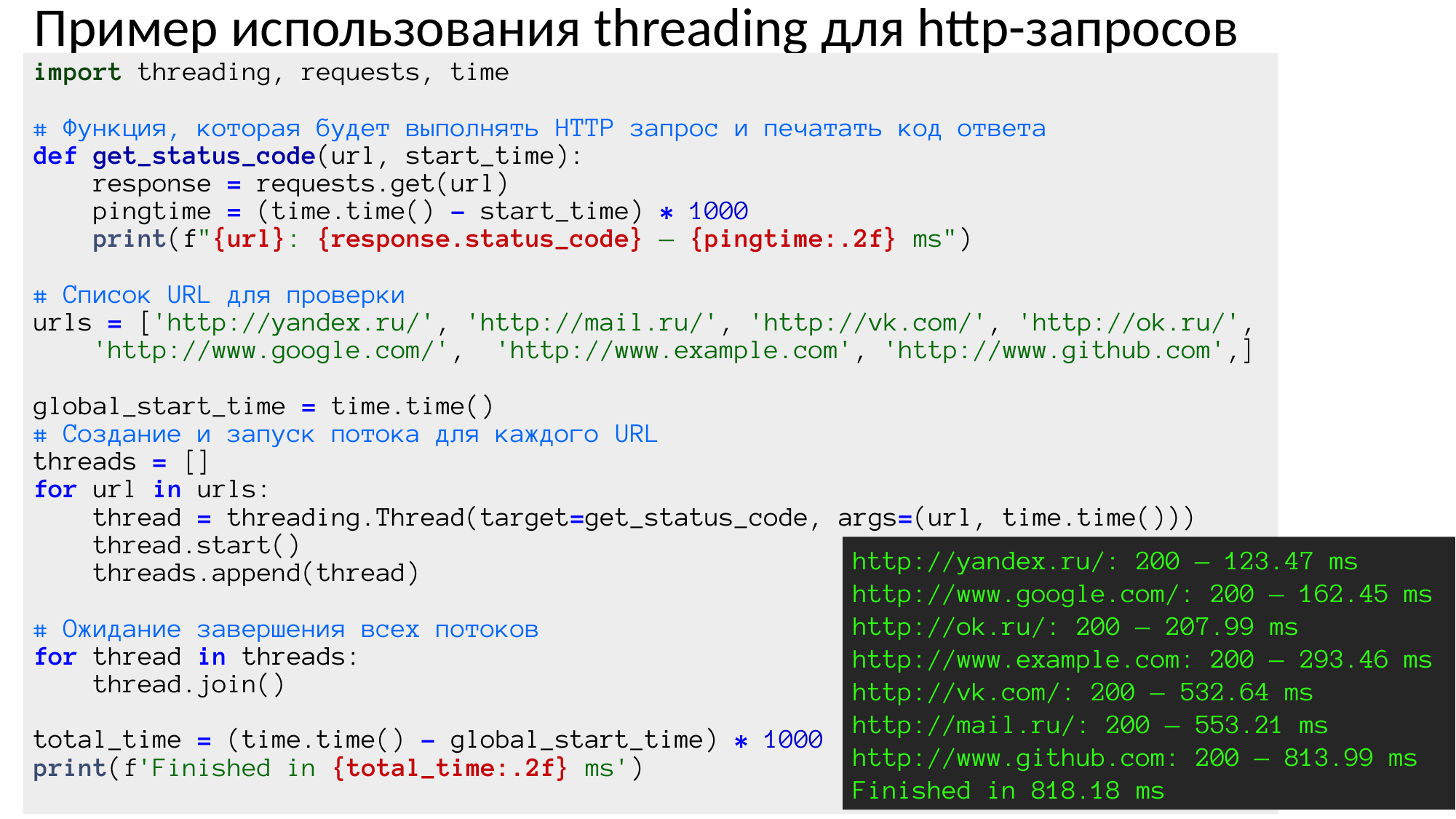

# Пример использования threading для http-запросов
import threading, requests, time
# Функция, которая будет выполнять HTTP запрос и печатать код ответа
def get_status_code(url, start_time):
    response = requests.get(url)
    pingtime = (time.time() - start_time) * 1000
    print(f"{url}: {response.status_code} — {pingtime:.2f} ms")
# Список URL для проверки
urls = ['http://yandex.ru/', 'http://mail.ru/', 'http://vk.com/', 'http://ok.ru/',
    'http://www.google.com/',  'http://www.example.com', 'http://www.github.com',]
global_start_time = time.time()
# Создание и запуск потока для каждого URL
threads = []
for url in urls:
    thread = threading.Thread(target=get_status_code, args=(url, time.time()))
    thread.start()
    threads.append(thread)
# Ожидание завершения всех потоков
for thread in threads:
    thread.join()
total_time = (time.time() - global_start_time) * 1000
print(f'Finished in {total_time:.2f} ms')
http://yandex.ru/: 200 — 123.47 ms
http://www.google.com/: 200 — 162.45 ms
http://ok.ru/: 200 — 207.99 ms
http://www.example.com: 200 — 293.46 ms
http://vk.com/: 200 — 532.64 ms
http://mail.ru/: 200 — 553.21 ms
http://www.github.com: 200 — 813.99 ms
Finished in 818.18 ms